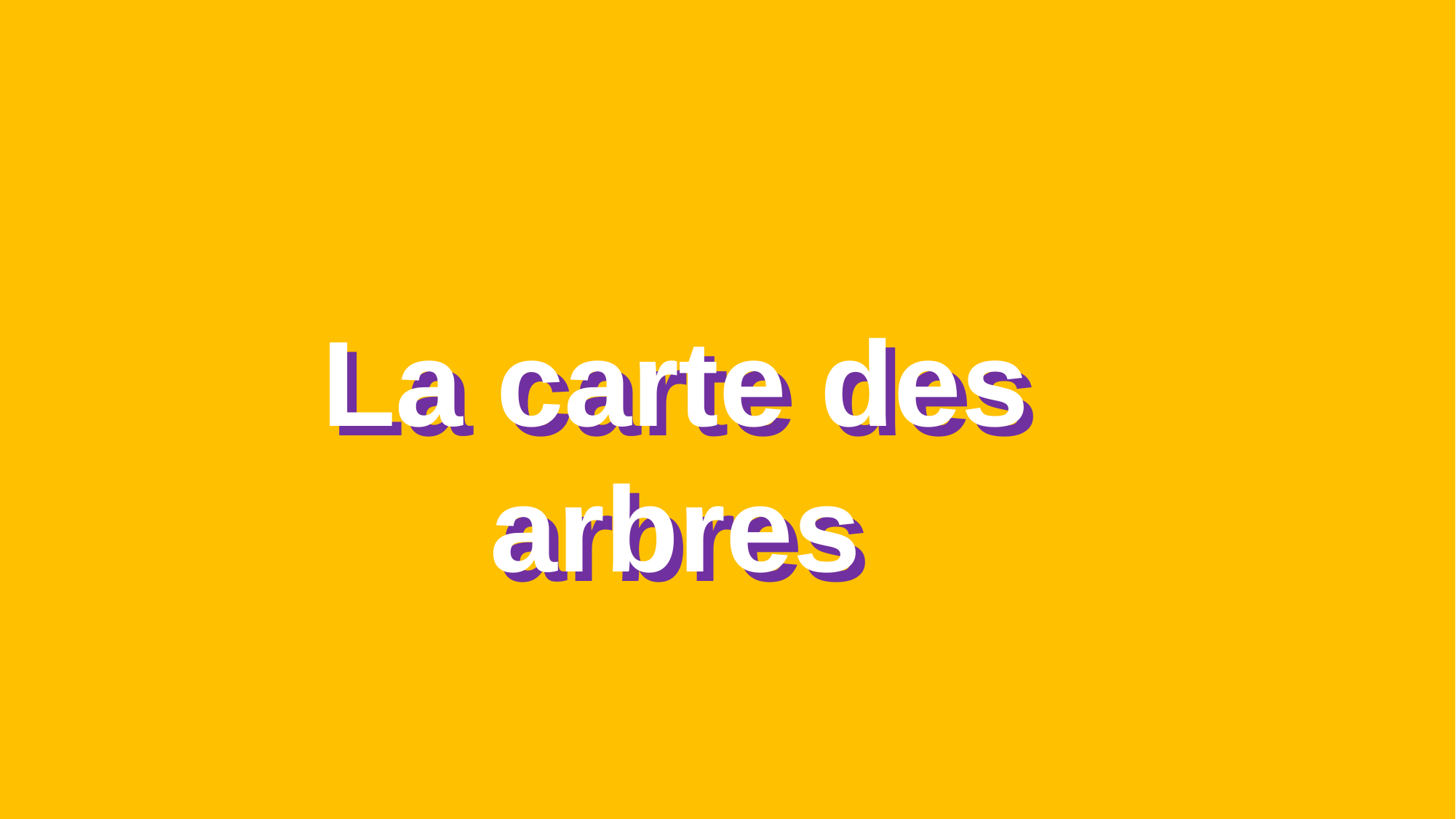

La carte des arbres
La carte des arbres